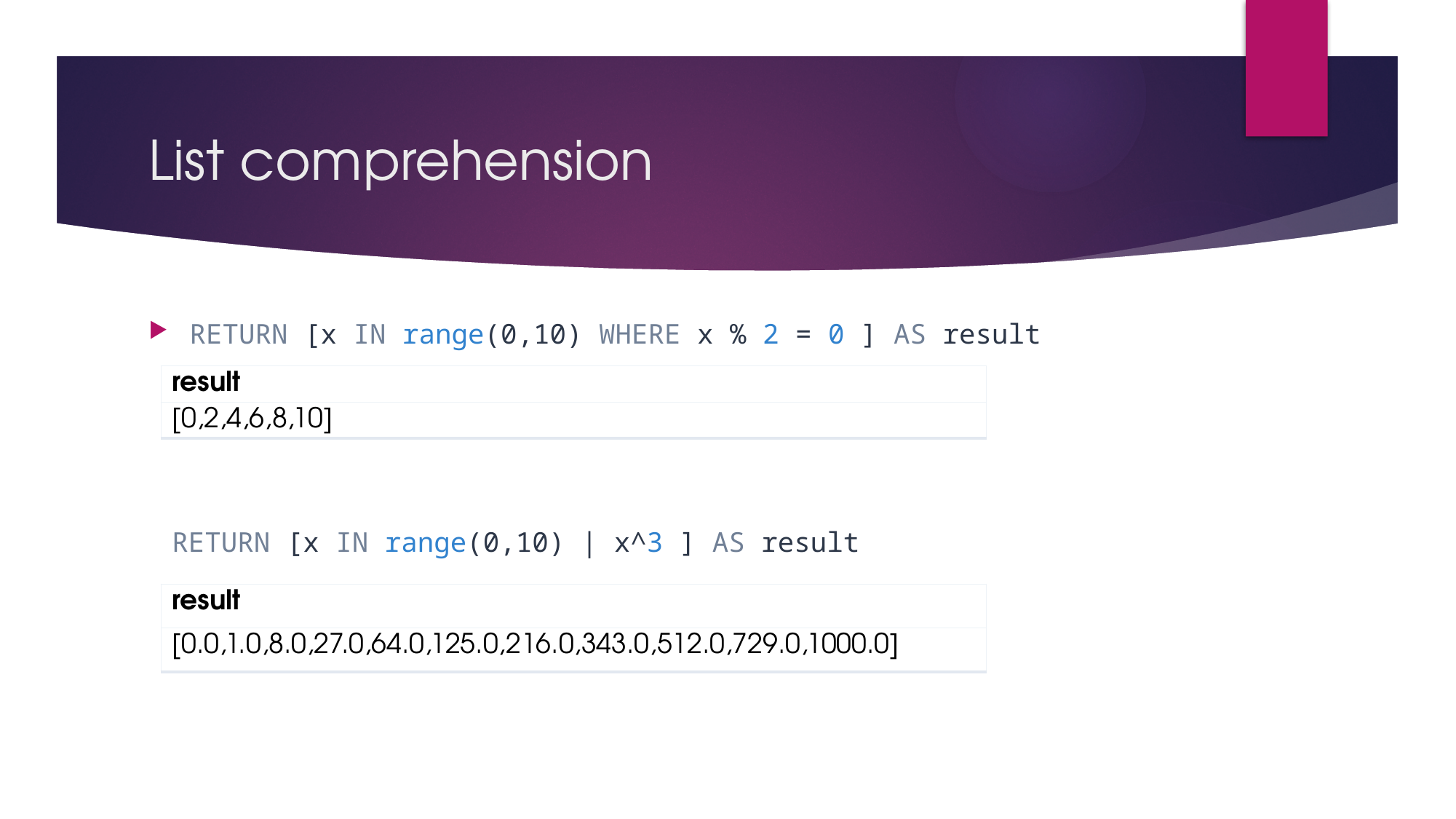

# List comprehension
RETURN [x IN range(0,10) WHERE x % 2 = 0 ] AS result

| result |
| --- |
| [0,2,4,6,8,10] |
RETURN [x IN range(0,10) | x^3 ] AS result
| result |
| --- |
| [0.0,1.0,8.0,27.0,64.0,125.0,216.0,343.0,512.0,729.0,1000.0] |